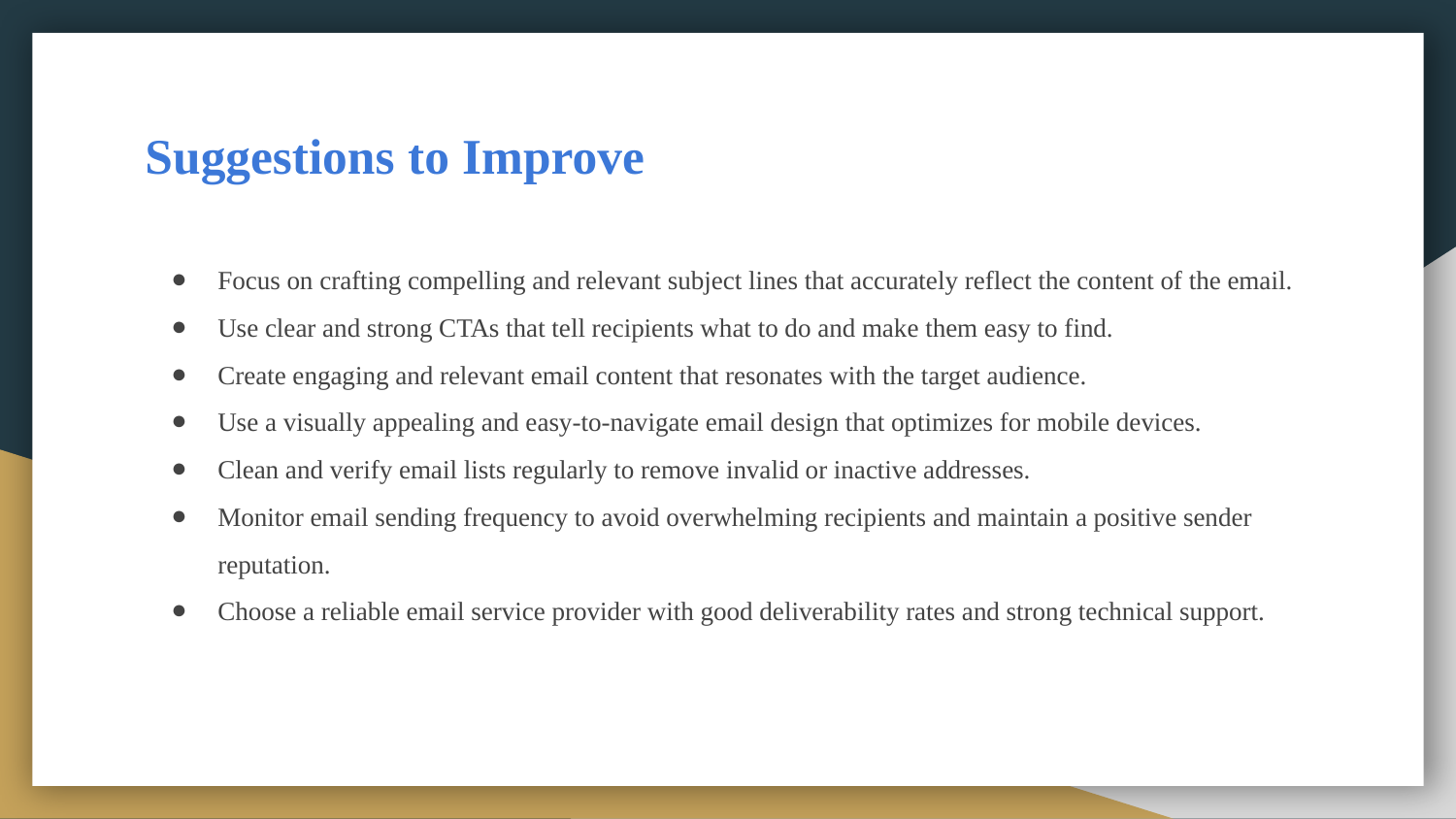

# Suggestions to Improve
Focus on crafting compelling and relevant subject lines that accurately reflect the content of the email.
Use clear and strong CTAs that tell recipients what to do and make them easy to find.
Create engaging and relevant email content that resonates with the target audience.
Use a visually appealing and easy-to-navigate email design that optimizes for mobile devices.
Clean and verify email lists regularly to remove invalid or inactive addresses.
Monitor email sending frequency to avoid overwhelming recipients and maintain a positive sender reputation.
Choose a reliable email service provider with good deliverability rates and strong technical support.